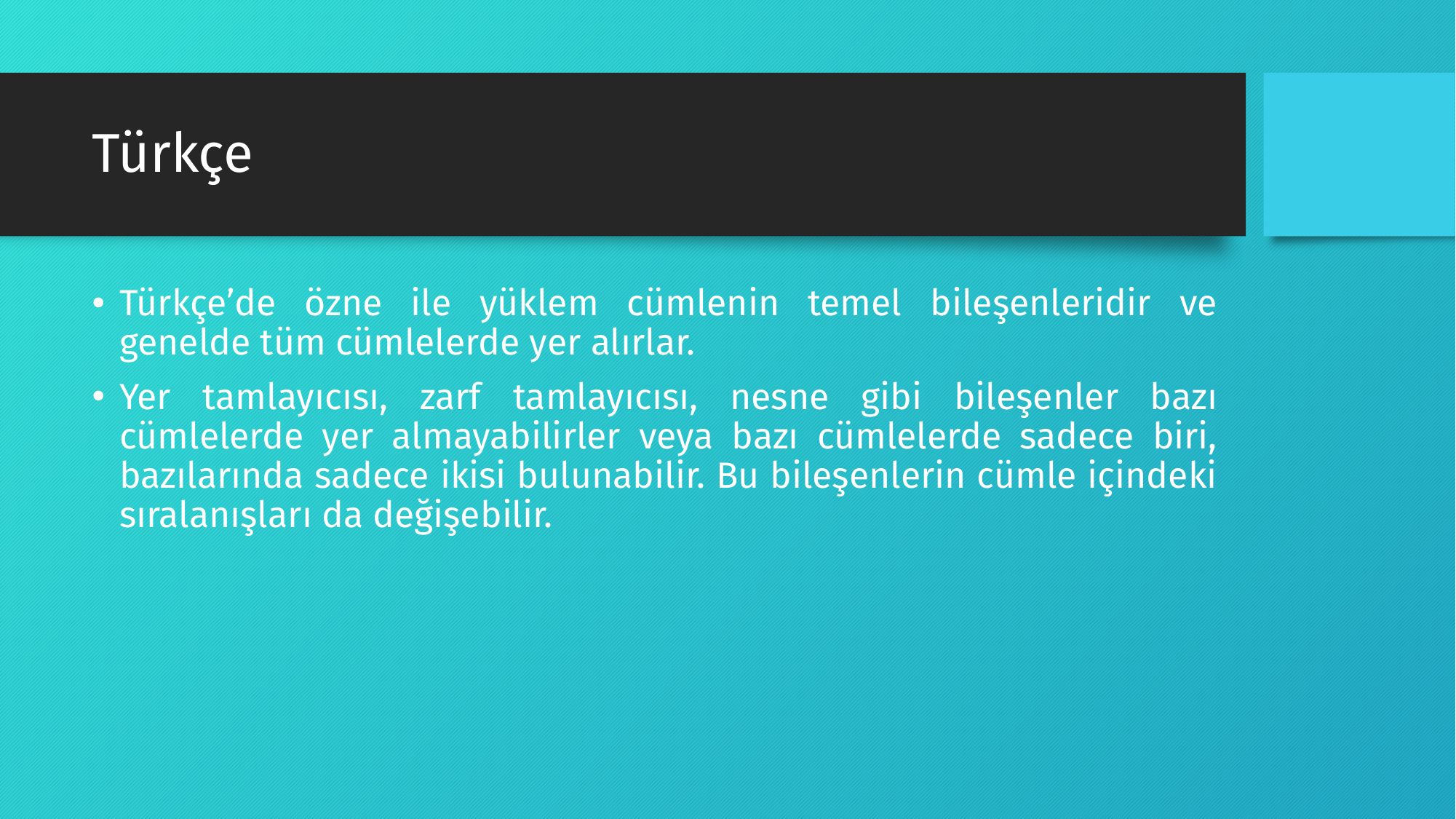

# Türkçe
Türkçe’de özne ile yüklem cümlenin temel bileşenleridir ve genelde tüm cümlelerde yer alırlar.
Yer tamlayıcısı, zarf tamlayıcısı, nesne gibi bileşenler bazı cümlelerde yer almayabilirler veya bazı cümlelerde sadece biri, bazılarında sadece ikisi bulunabilir. Bu bileşenlerin cümle içindeki sıralanışları da değişebilir.